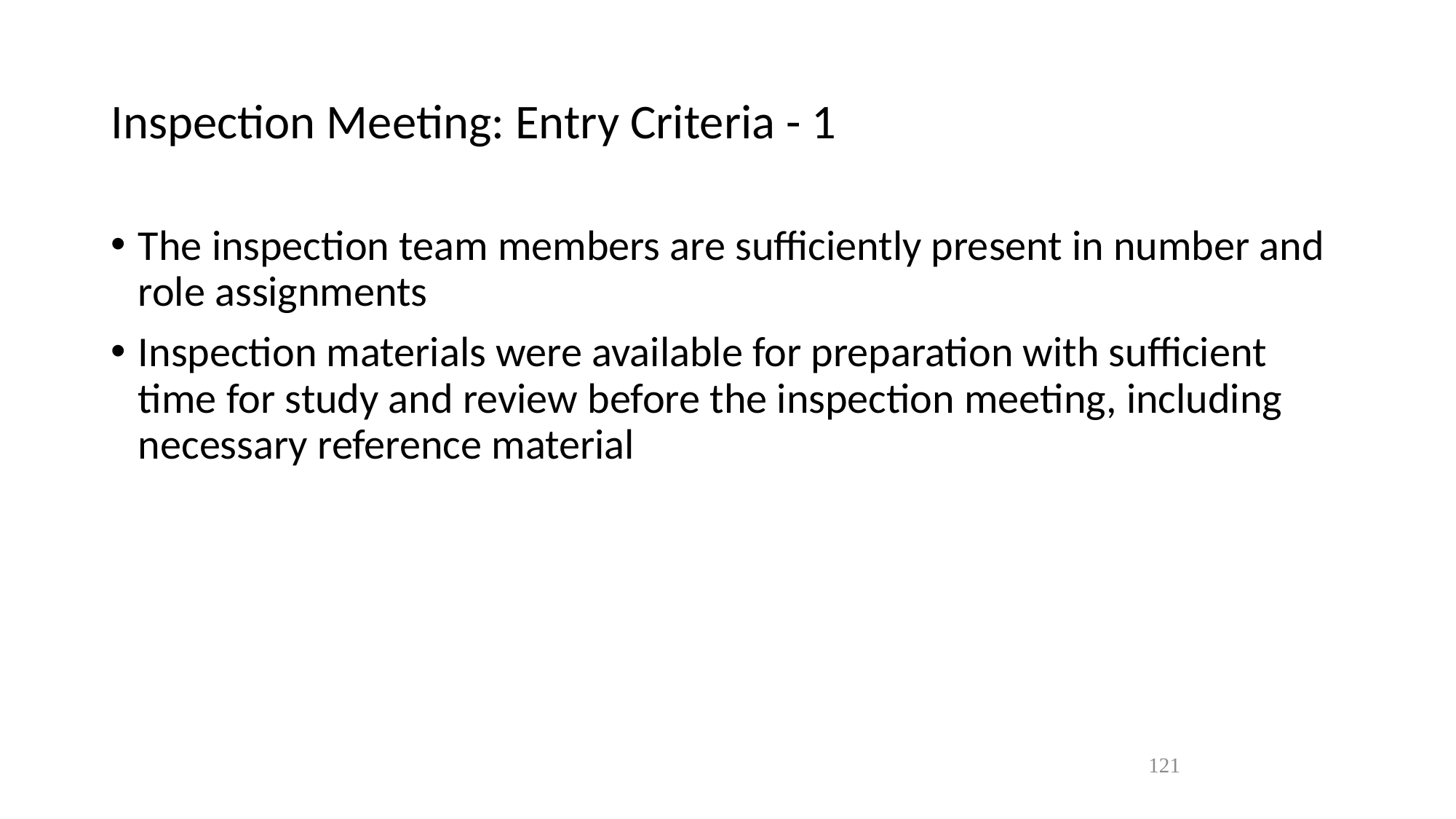

Inspection Meeting: Entry Criteria - 1
The inspection team members are sufficiently present in number and role assignments
Inspection materials were available for preparation with sufficient time for study and review before the inspection meeting, including necessary reference material
121